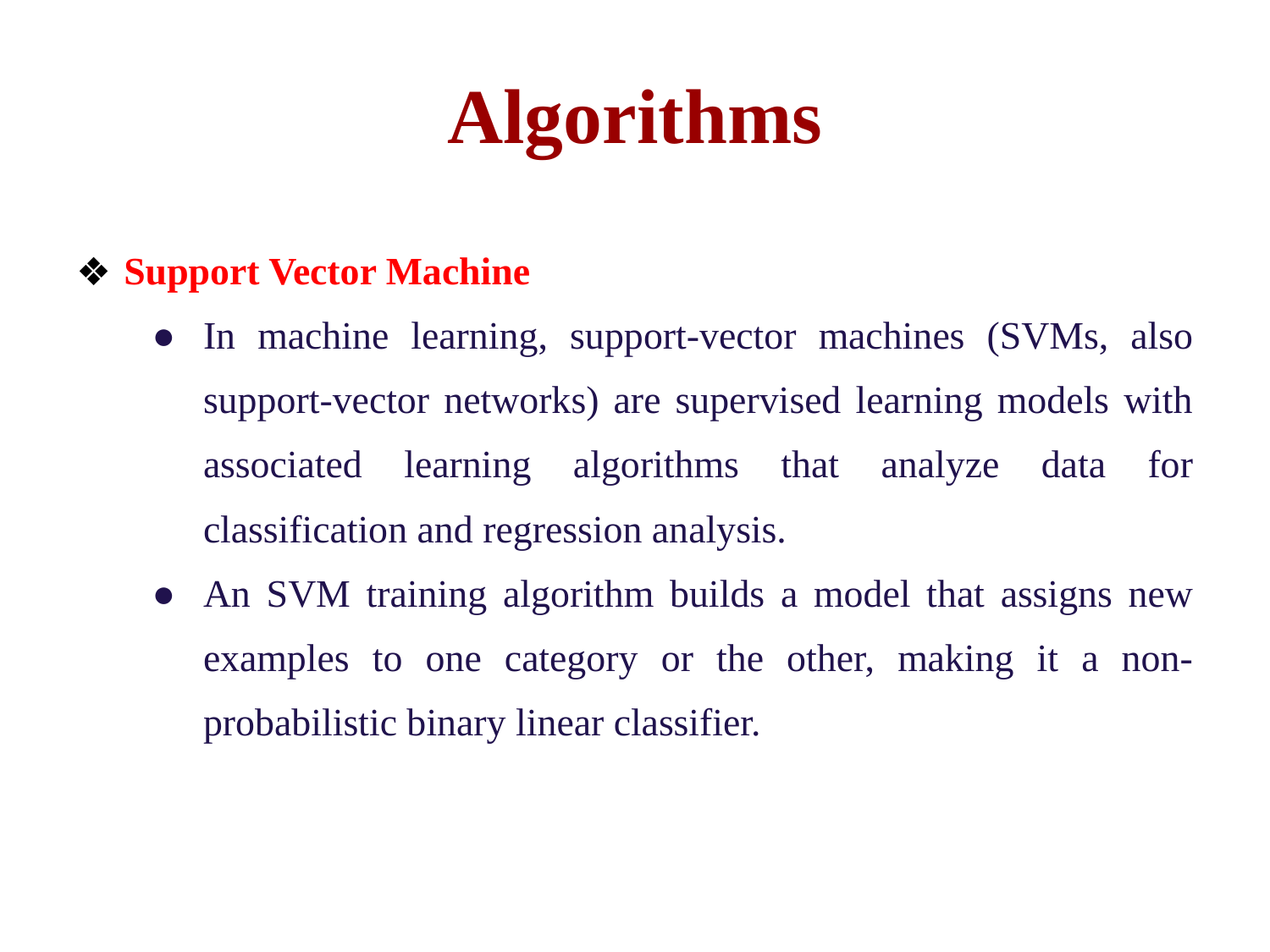

# Algorithms
Support Vector Machine
In machine learning, support-vector machines (SVMs, also support-vector networks) are supervised learning models with associated learning algorithms that analyze data for classification and regression analysis.
An SVM training algorithm builds a model that assigns new examples to one category or the other, making it a non-probabilistic binary linear classifier.